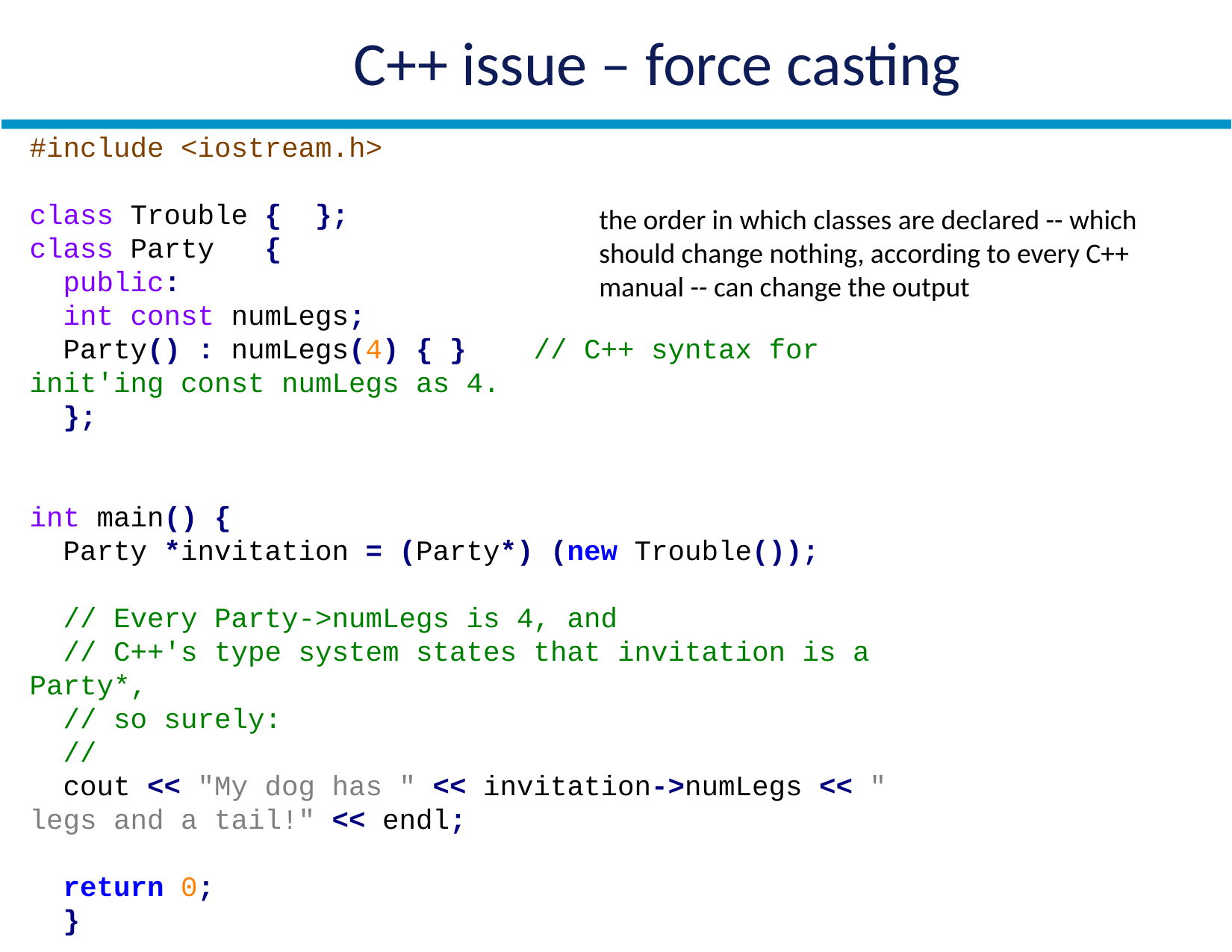

# C++ issue – force casting
#include <iostream.h>

class Trouble {  };
class Party   {
  public:
  int const numLegs;
  Party() : numLegs(4) { }    // C++ syntax for init'ing const numLegs as 4.
  };

int main() {
  Party *invitation = (Party*) (new Trouble());

  // Every Party->numLegs is 4, and
  // C++'s type system states that invitation is a Party*,
  // so surely:
  //
  cout << "My dog has " << invitation->numLegs << " legs and a tail!" << endl;

  return 0;
  }
the order in which classes are declared -- which should change nothing, according to every C++ manual -- can change the output